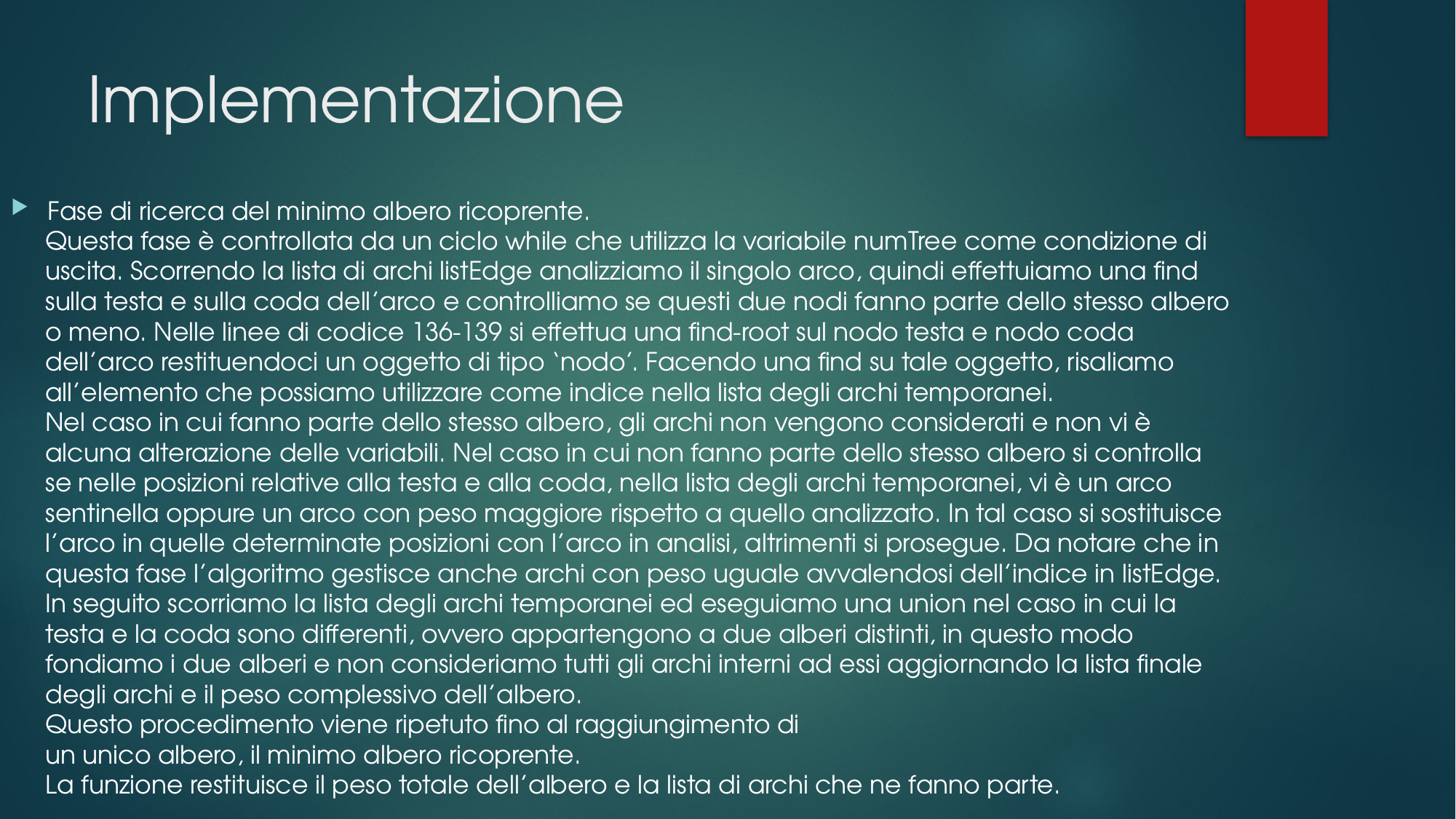

# Implementazione
Fase di ricerca del minimo albero ricoprente.
     Questa fase è controllata da un ciclo while che utilizza la variabile numTree come condizione di
     uscita. Scorrendo la lista di archi listEdge analizziamo il singolo arco, quindi effettuiamo una find
     sulla testa e sulla coda dell’arco e controlliamo se questi due nodi fanno parte dello stesso albero
     o meno. Nelle linee di codice 136-139 si effettua una find-root sul nodo testa e nodo coda
     dell’arco restituendoci un oggetto di tipo ‘nodo’. Facendo una find su tale oggetto, risaliamo
     all’elemento che possiamo utilizzare come indice nella lista degli archi temporanei.
     Nel caso in cui fanno parte dello stesso albero, gli archi non vengono considerati e non vi è
     alcuna alterazione delle variabili. Nel caso in cui non fanno parte dello stesso albero si controlla
     se nelle posizioni relative alla testa e alla coda, nella lista degli archi temporanei, vi è un arco
     sentinella oppure un arco con peso maggiore rispetto a quello analizzato. In tal caso si sostituisce
     l’arco in quelle determinate posizioni con l’arco in analisi, altrimenti si prosegue. Da notare che in
     questa fase l’algoritmo gestisce anche archi con peso uguale avvalendosi dell’indice in listEdge.
     In seguito scorriamo la lista degli archi temporanei ed eseguiamo una union nel caso in cui la
     testa e la coda sono differenti, ovvero appartengono a due alberi distinti, in questo modo
     fondiamo i due alberi e non consideriamo tutti gli archi interni ad essi aggiornando la lista finale
     degli archi e il peso complessivo dell’albero.
     Questo procedimento viene ripetuto fino al raggiungimento di
     un unico albero, il minimo albero ricoprente.
     La funzione restituisce il peso totale dell’albero e la lista di archi che ne fanno parte.